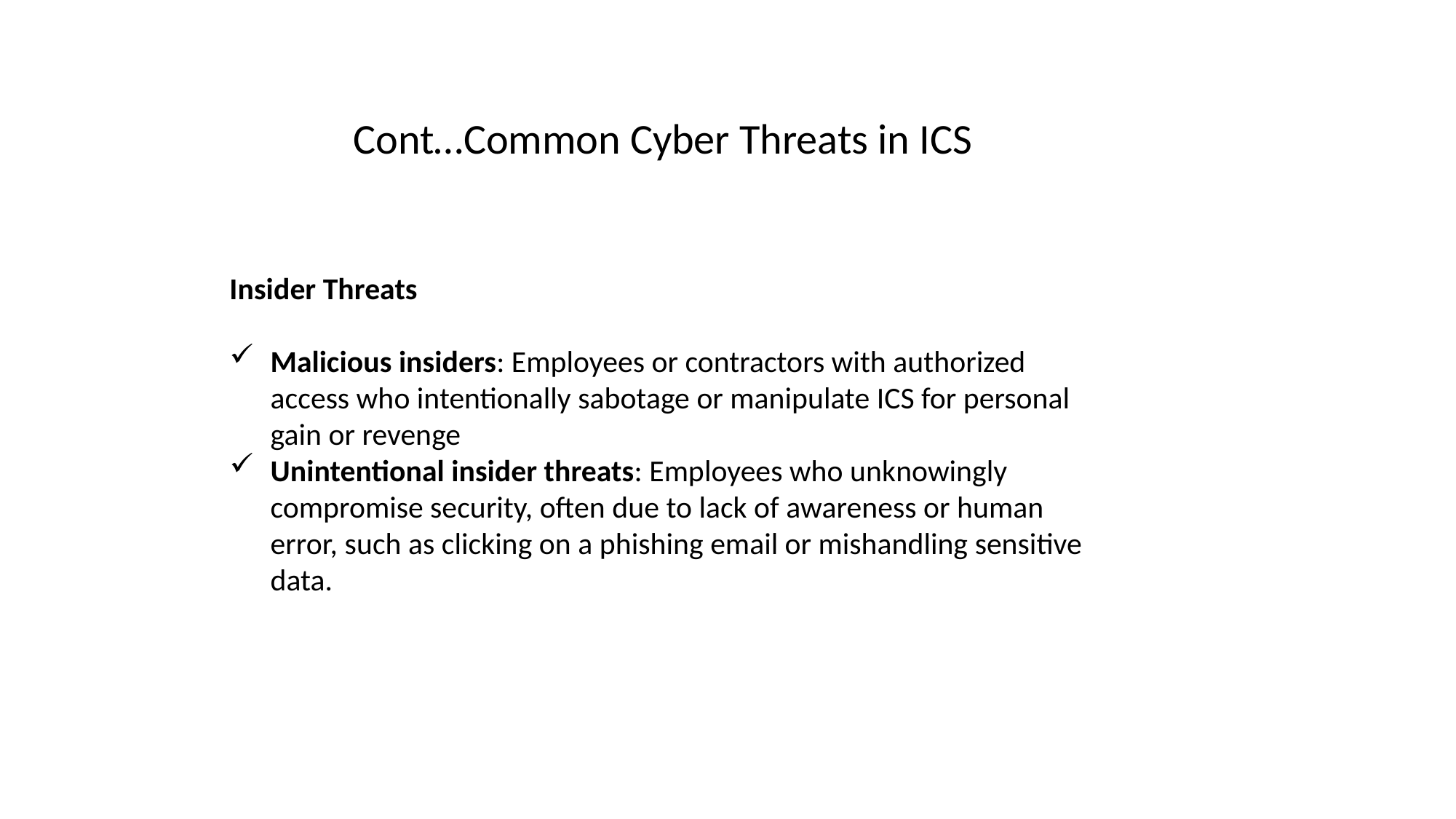

#
Cont…Common Cyber Threats in ICS
Insider Threats

Malicious insiders: Employees or contractors with authorized access who intentionally sabotage or manipulate ICS for personal gain or revenge
Unintentional insider threats: Employees who unknowingly compromise security, often due to lack of awareness or human error, such as clicking on a phishing email or mishandling sensitive data.